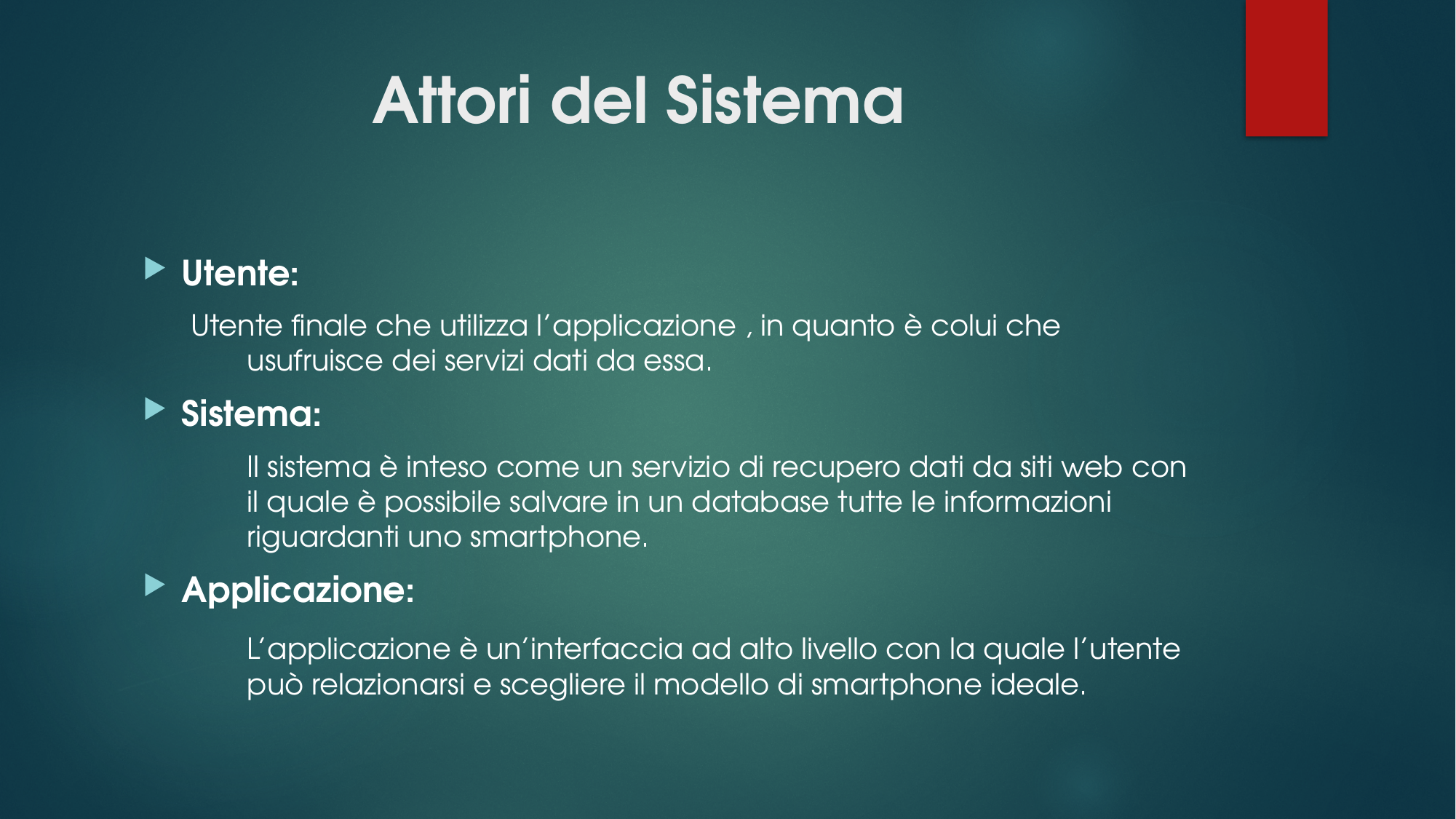

# Attori del Sistema
Utente:
      Utente finale che utilizza l’applicazione , in quanto è colui che   	usufruisce dei servizi dati da essa.
Sistema:
	Il sistema è inteso come un servizio di recupero dati da siti web con 	il quale è possibile salvare in un database tutte le informazioni 	riguardanti uno smartphone.
Applicazione:
	L’applicazione è un’interfaccia ad alto livello con la quale l’utente 	può relazionarsi e scegliere il modello di smartphone ideale.